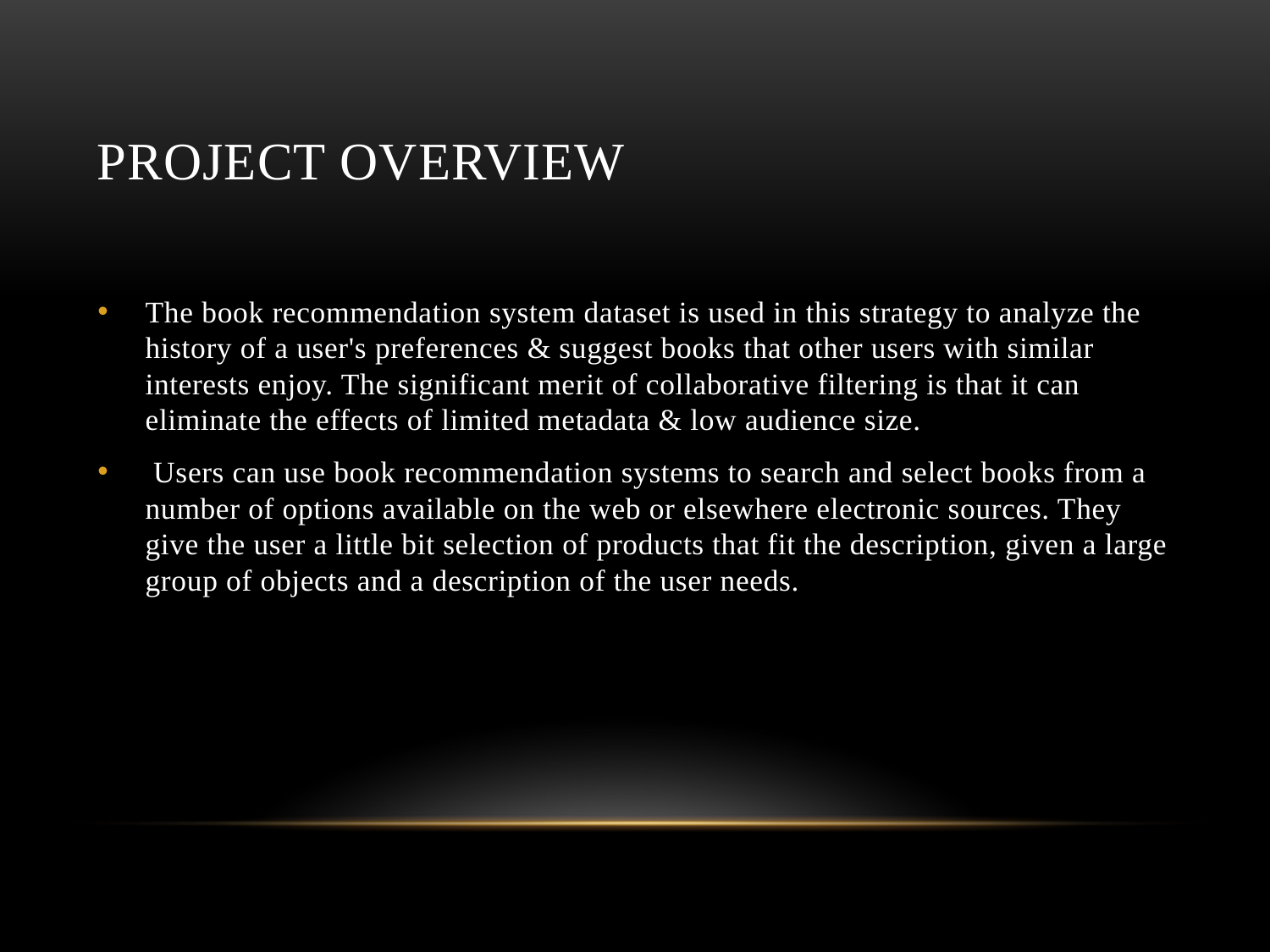

# PROJECT OVERVIEW
The book recommendation system dataset is used in this strategy to analyze the history of a user's preferences & suggest books that other users with similar interests enjoy. The significant merit of collaborative filtering is that it can eliminate the effects of limited metadata & low audience size.
 Users can use book recommendation systems to search and select books from a number of options available on the web or elsewhere electronic sources. They give the user a little bit selection of products that fit the description, given a large group of objects and a description of the user needs.